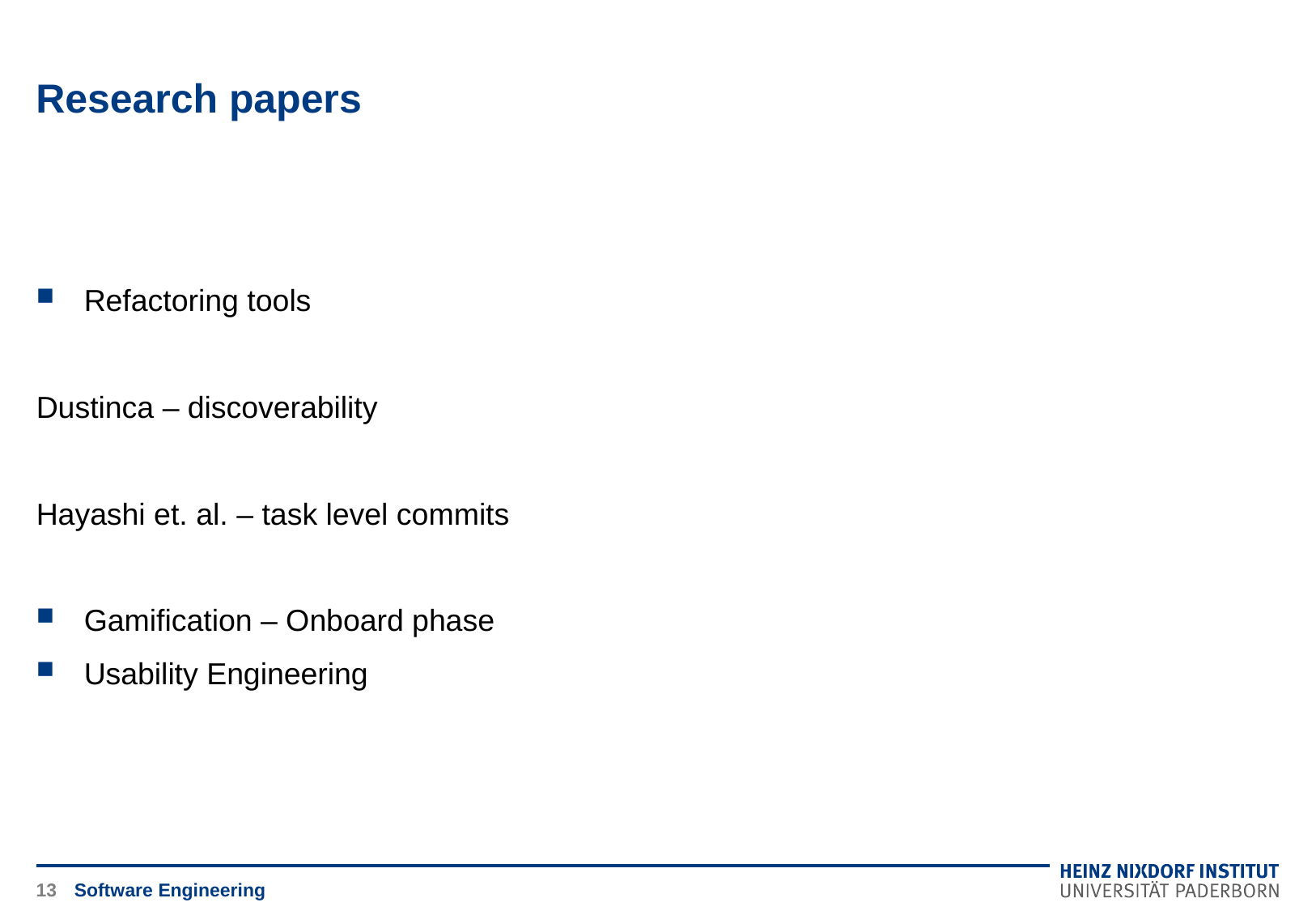

# Research papers

Refactoring tools

Dustinca – discoverability

Hayashi et. al. – task level commits

Gamification – Onboard phase
Usability Engineering

13
Software Engineering